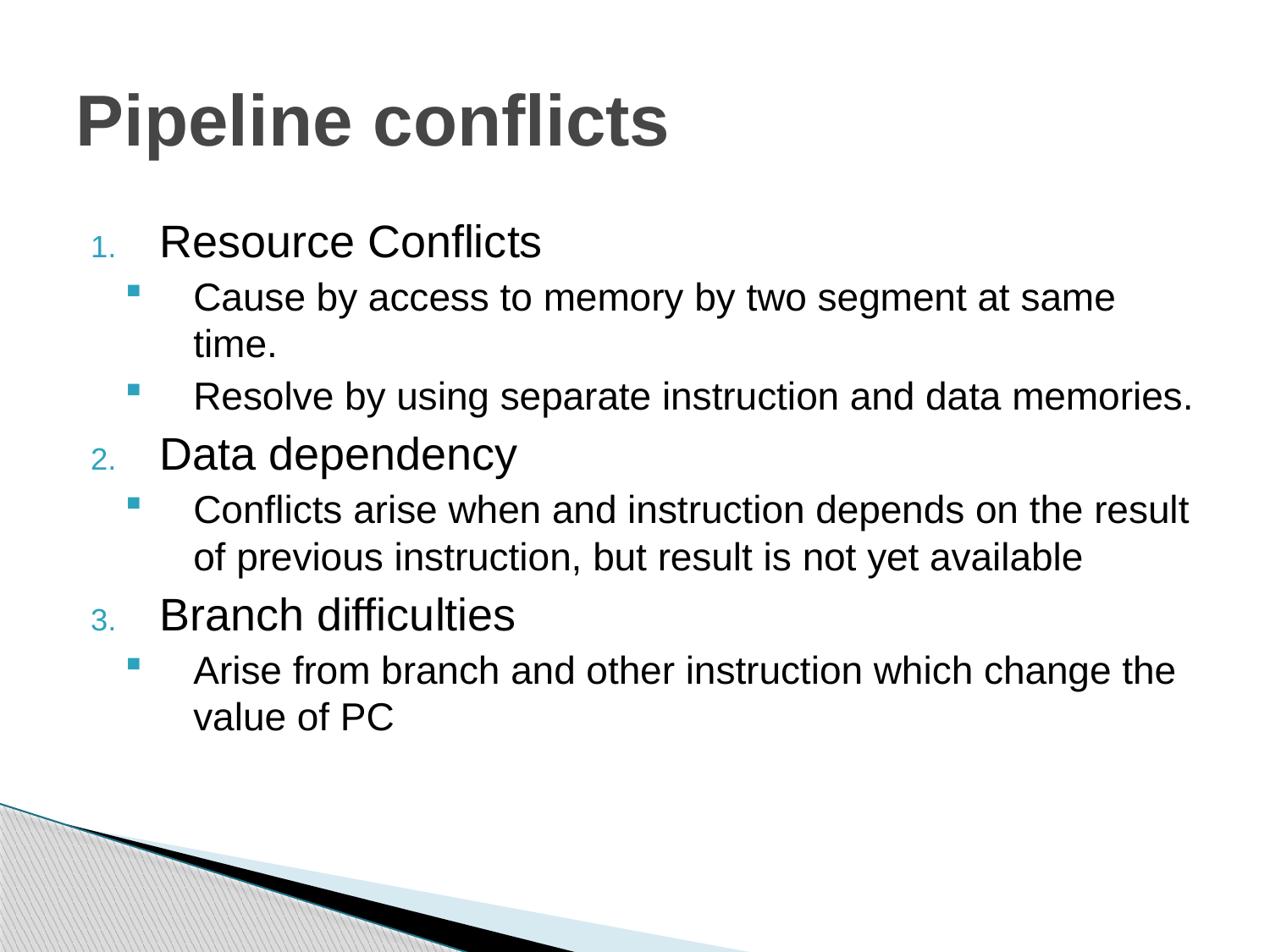

# Pipeline conflicts
Resource Conflicts
Cause by access to memory by two segment at same time.
Resolve by using separate instruction and data memories.
Data dependency
Conflicts arise when and instruction depends on the result of previous instruction, but result is not yet available
Branch difficulties
Arise from branch and other instruction which change the value of PC